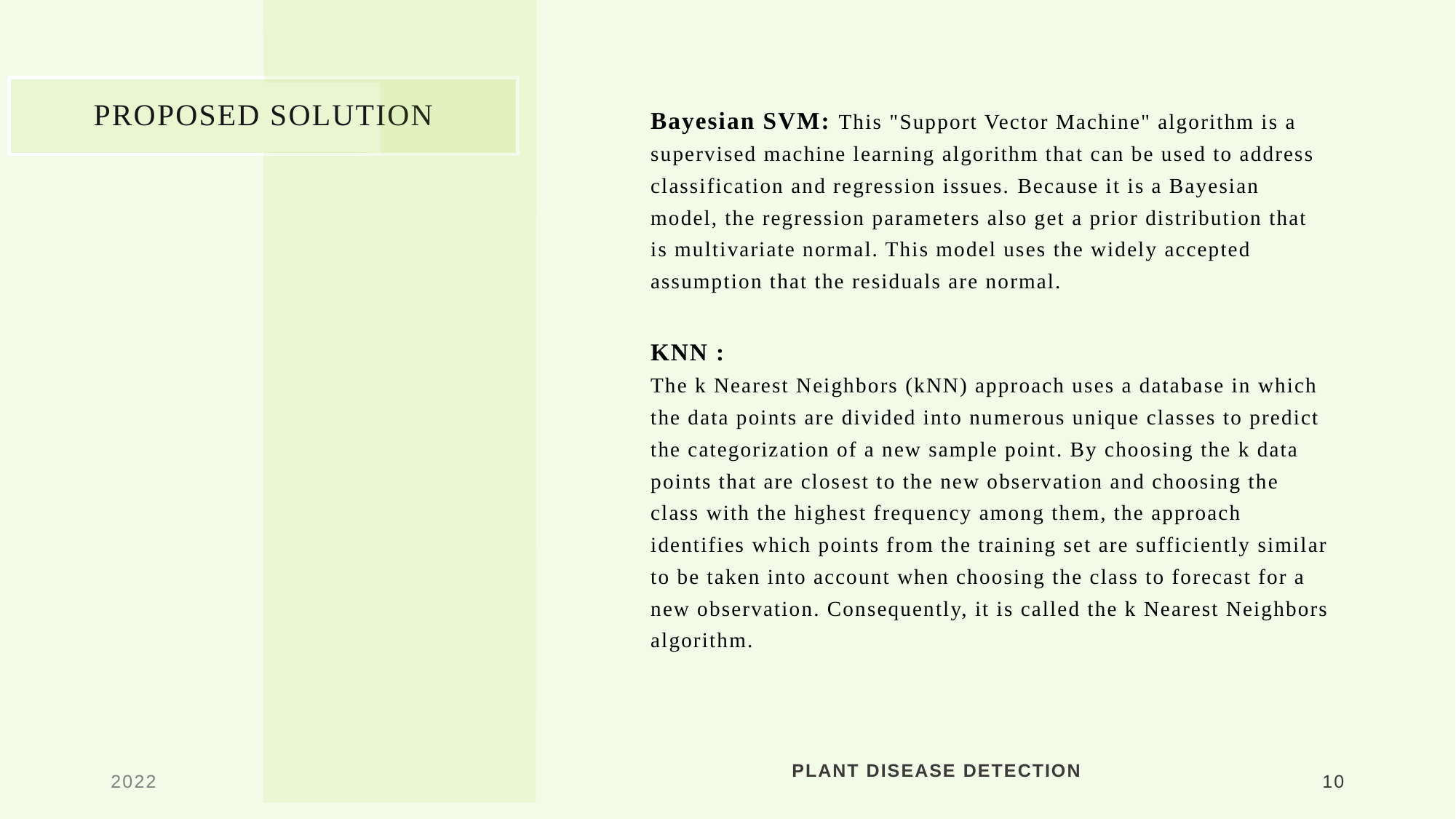

Bayesian SVM: This "Support Vector Machine" algorithm is a supervised machine learning algorithm that can be used to address classification and regression issues. Because it is a Bayesian model, the regression parameters also get a prior distribution that is multivariate normal. This model uses the widely accepted assumption that the residuals are normal.
​
KNN :
The k Nearest Neighbors (kNN) approach uses a database in which the data points are divided into numerous unique classes to predict the categorization of a new sample point. By choosing the k data points that are closest to the new observation and choosing the class with the highest frequency among them, the approach identifies which points from the training set are sufficiently similar to be taken into account when choosing the class to forecast for a new observation. Consequently, it is called the k Nearest Neighbors algorithm.

# Proposed solution
2022
Plant disease detection

10